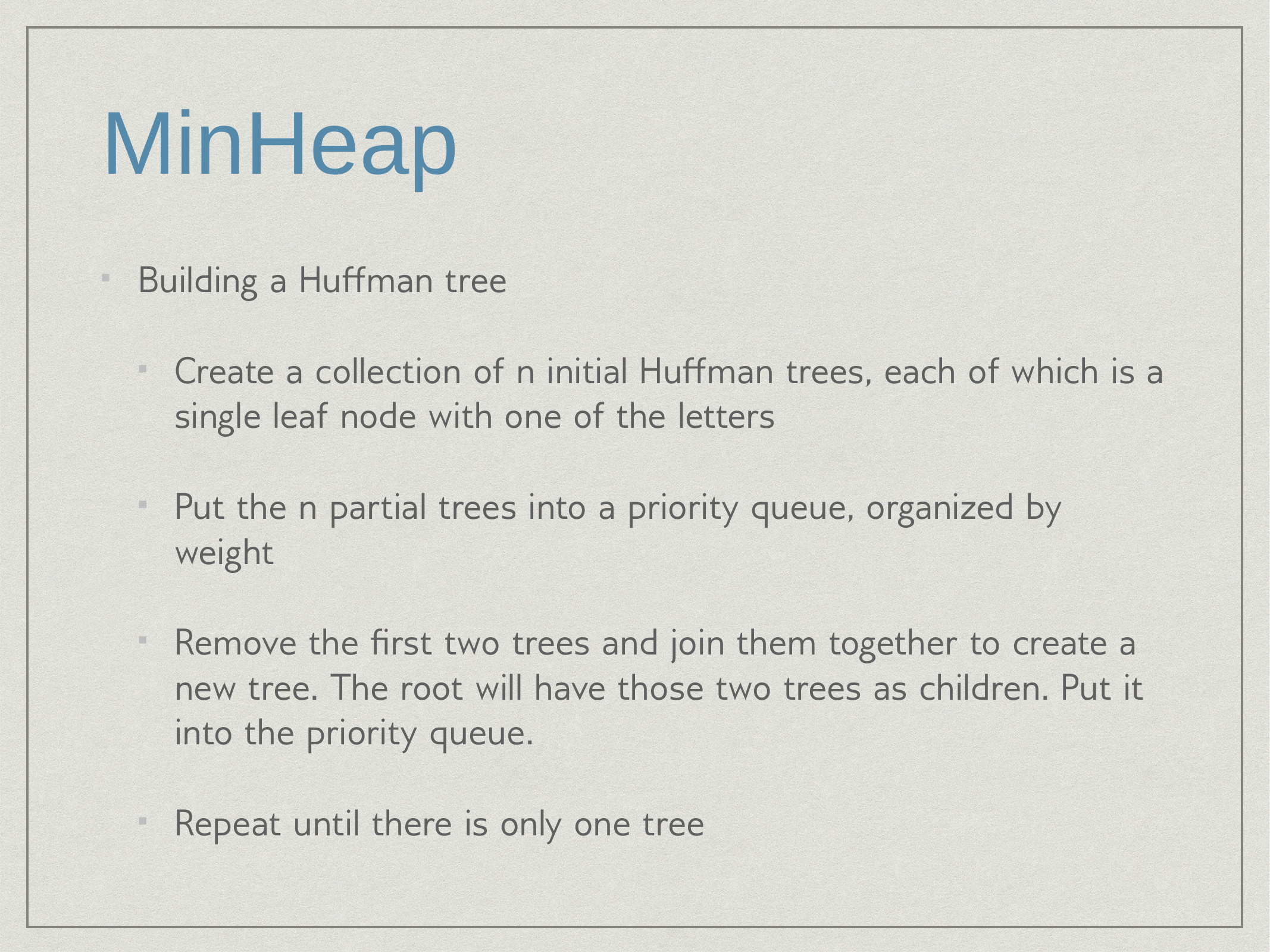

# MinHeap
Building a Huffman tree
Create a collection of n initial Huffman trees, each of which is a single leaf node with one of the letters
Put the n partial trees into a priority queue, organized by weight
Remove the first two trees and join them together to create a new tree. The root will have those two trees as children. Put it into the priority queue.
Repeat until there is only one tree